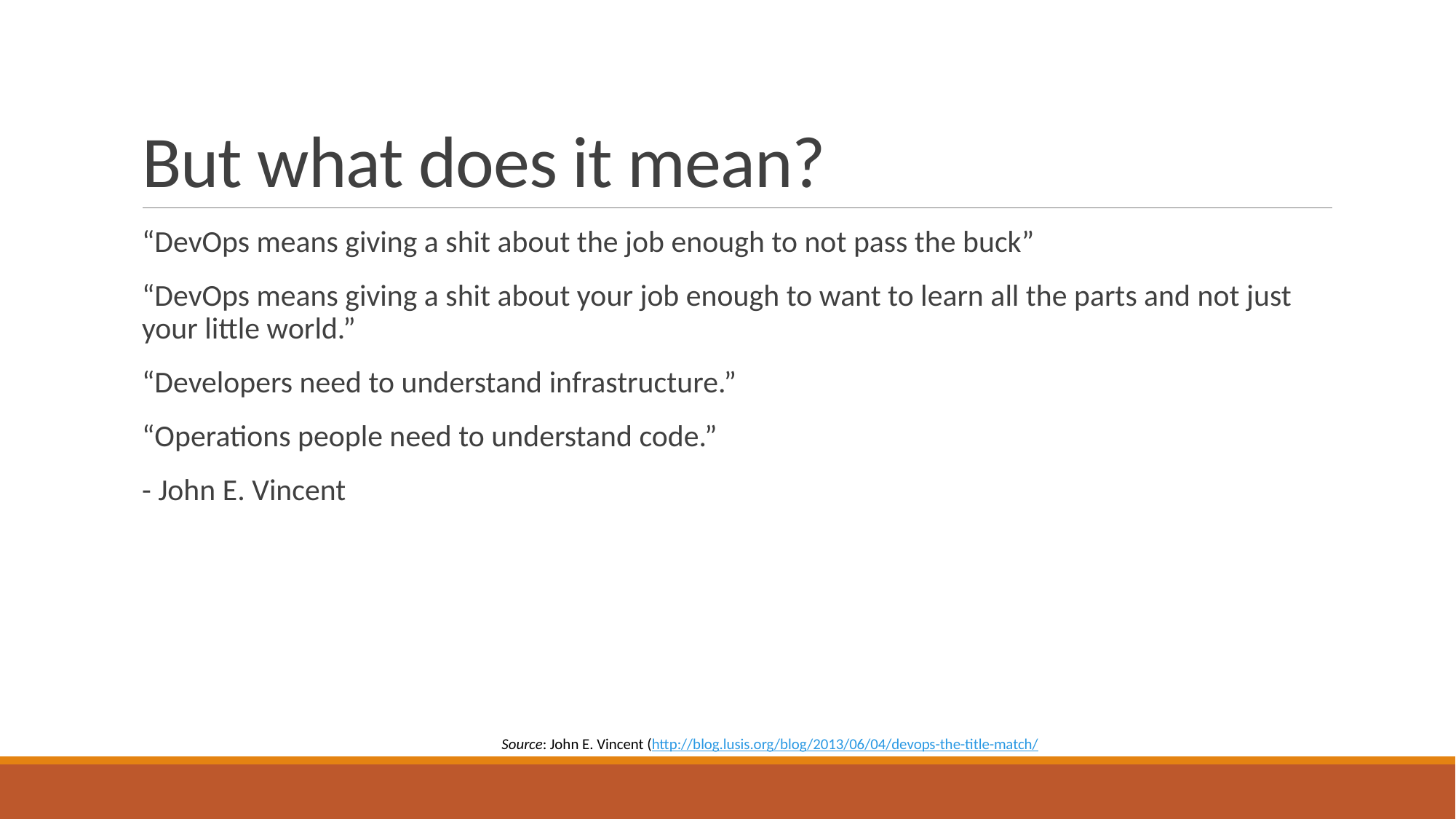

# But what does it mean?
“DevOps means giving a shit about the job enough to not pass the buck”
“DevOps means giving a shit about your job enough to want to learn all the parts and not just your little world.”
“Developers need to understand infrastructure.”
“Operations people need to understand code.”
- John E. Vincent
Source: John E. Vincent (http://blog.lusis.org/blog/2013/06/04/devops-the-title-match/